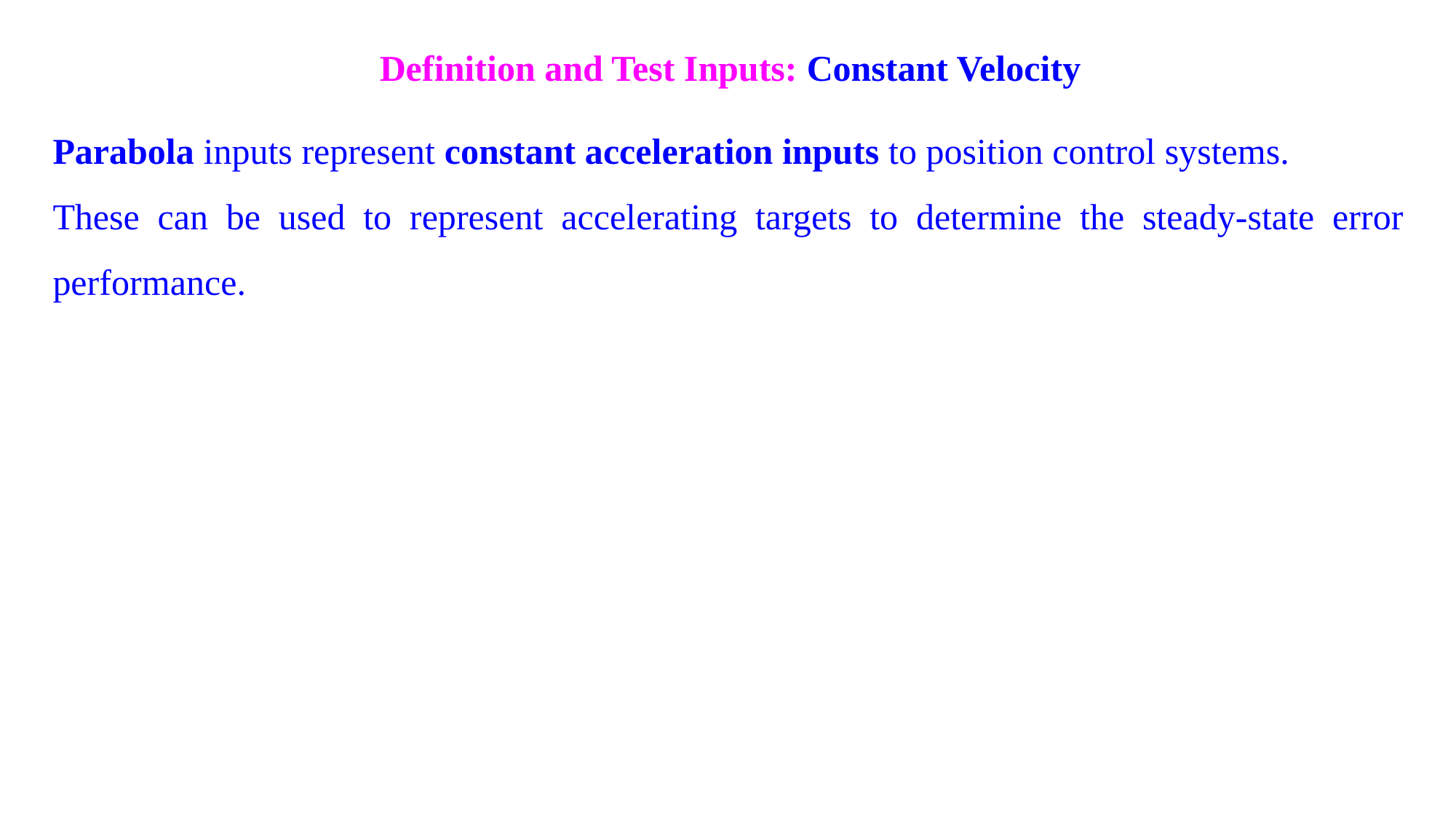

Definition and Test Inputs: Constant Velocity
Parabola inputs represent constant acceleration inputs to position control systems.
These can be used to represent accelerating targets to determine the steady-state error performance.